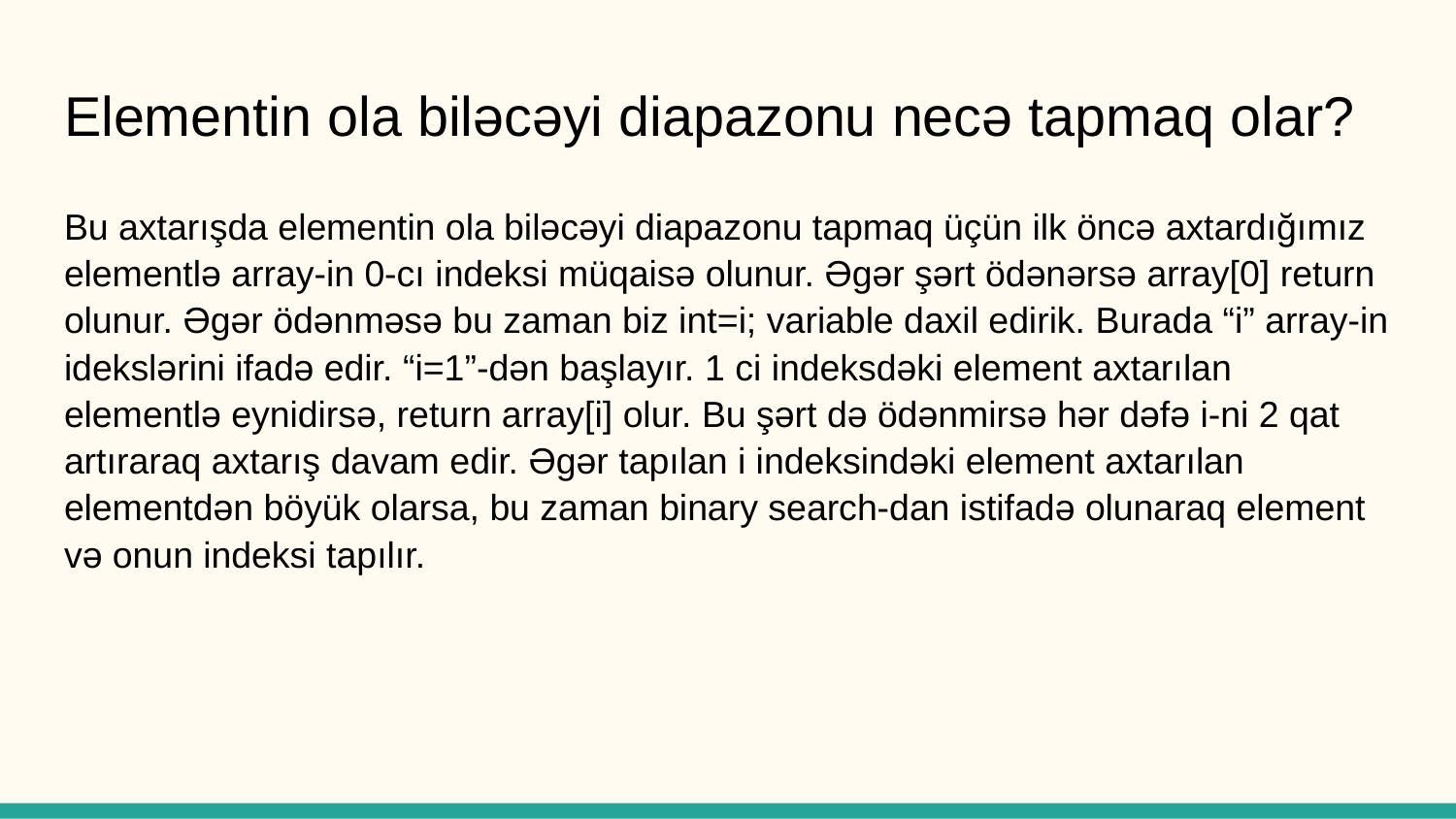

# Elementin ola biləcəyi diapazonu necə tapmaq olar?
Bu axtarışda elementin ola biləcəyi diapazonu tapmaq üçün ilk öncə axtardığımız elementlə array-in 0-cı indeksi müqaisə olunur. Əgər şərt ödənərsə array[0] return olunur. Əgər ödənməsə bu zaman biz int=i; variable daxil edirik. Burada “i” array-in idekslərini ifadə edir. “i=1”-dən başlayır. 1 ci indeksdəki element axtarılan elementlə eynidirsə, return array[i] olur. Bu şərt də ödənmirsə hər dəfə i-ni 2 qat artıraraq axtarış davam edir. Əgər tapılan i indeksindəki element axtarılan elementdən böyük olarsa, bu zaman binary search-dan istifadə olunaraq element və onun indeksi tapılır.